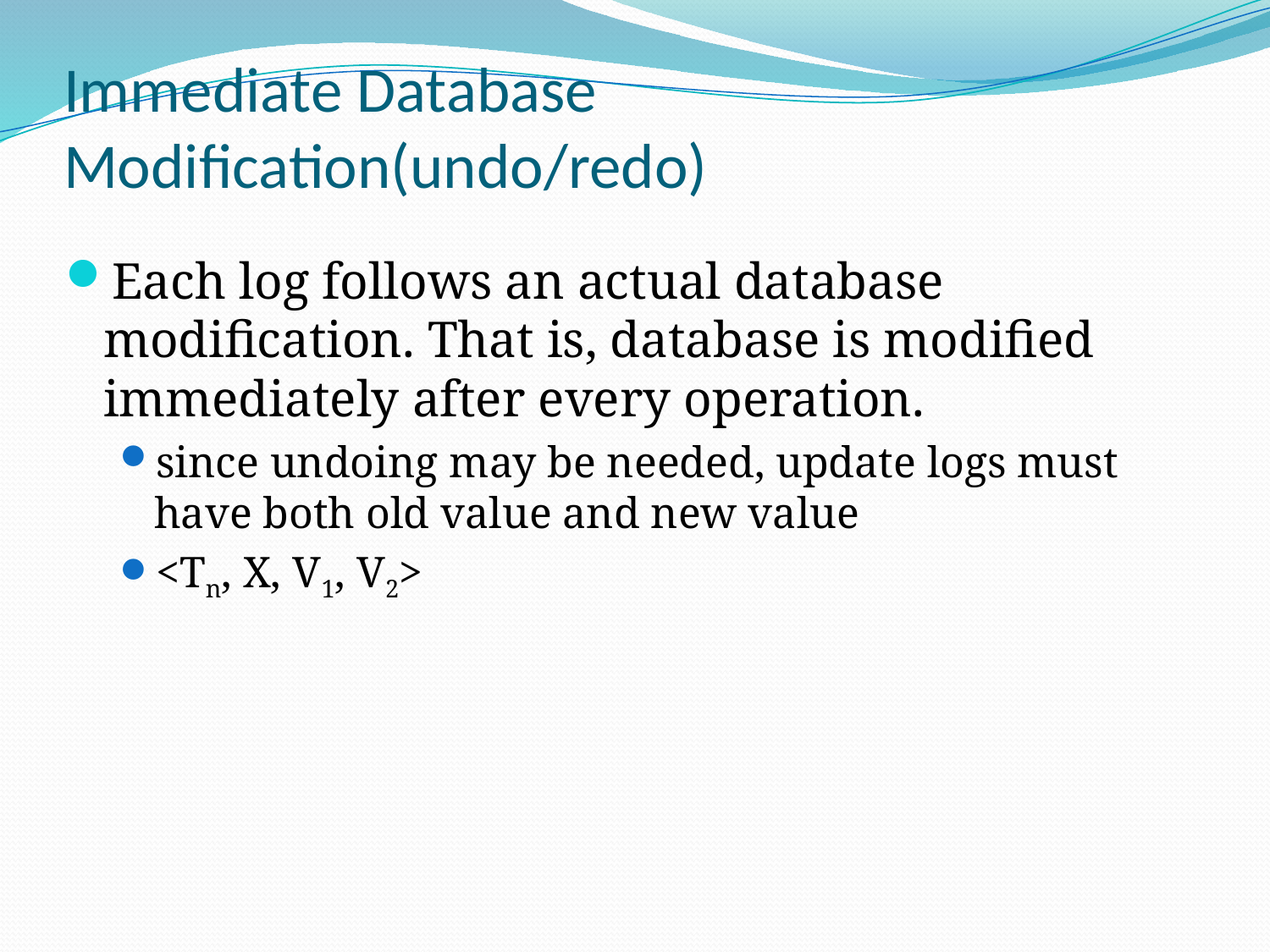

# Immediate Database Modification(undo/redo)
Each log follows an actual database modification. That is, database is modified immediately after every operation.
since undoing may be needed, update logs must have both old value and new value
<Tn, X, V1, V2>